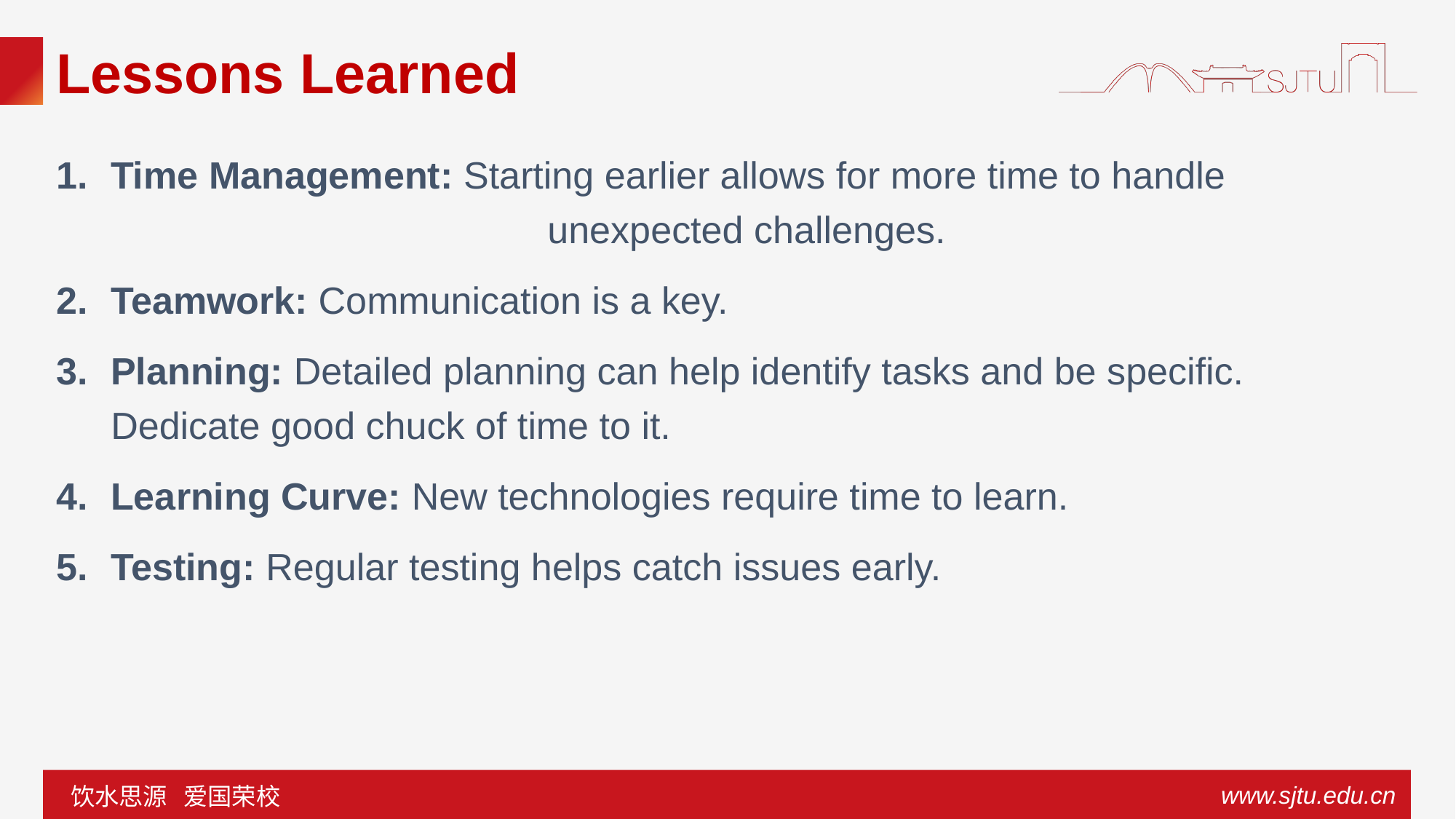

# Lessons Learned
Time Management: Starting earlier allows for more time to handle 					unexpected challenges.
Teamwork: Communication is a key.
Planning: Detailed planning can help identify tasks and be specific. Dedicate good chuck of time to it.
Learning Curve: New technologies require time to learn.
Testing: Regular testing helps catch issues early.